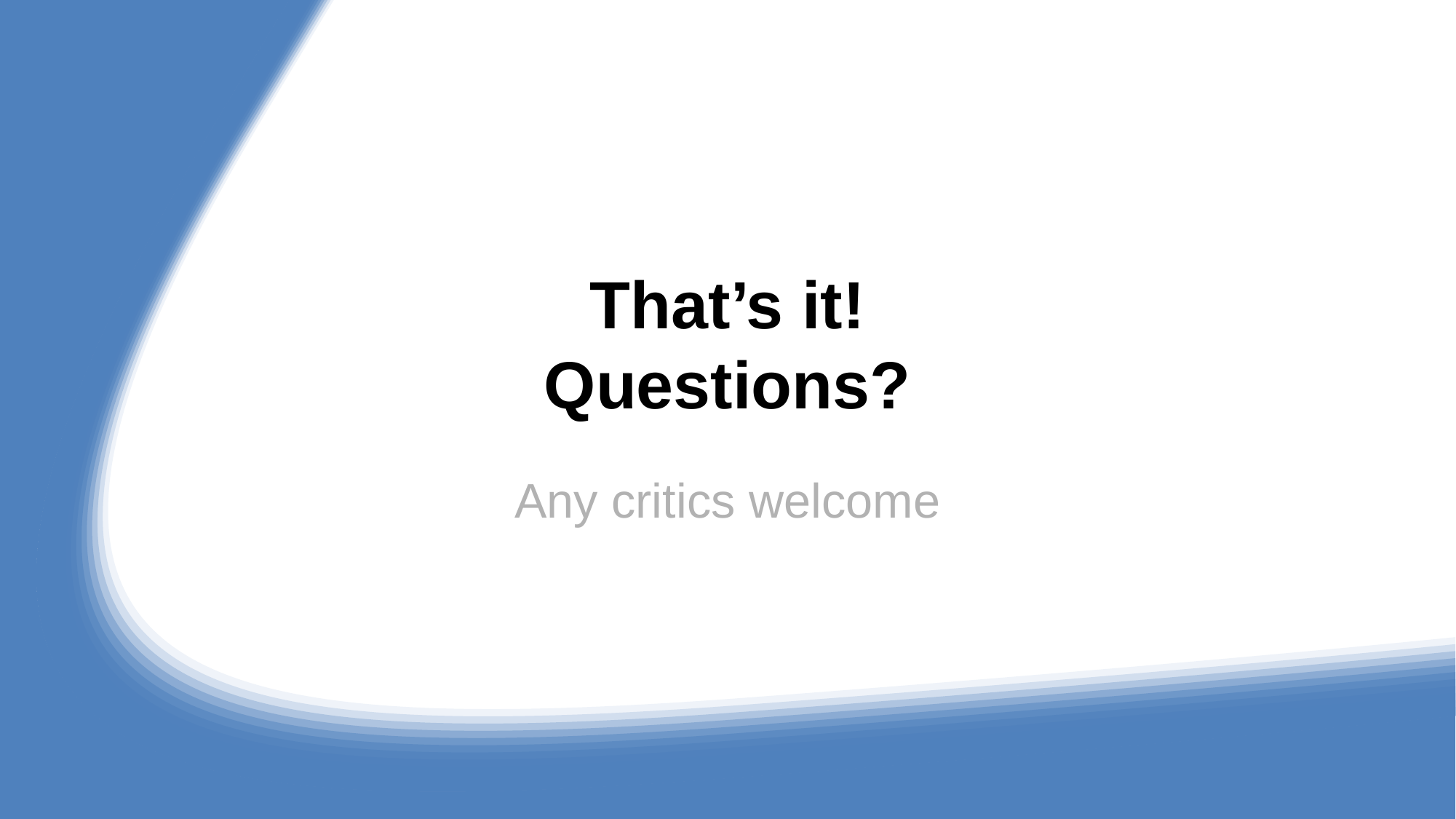

# That’s it! Questions?
Any critics welcome